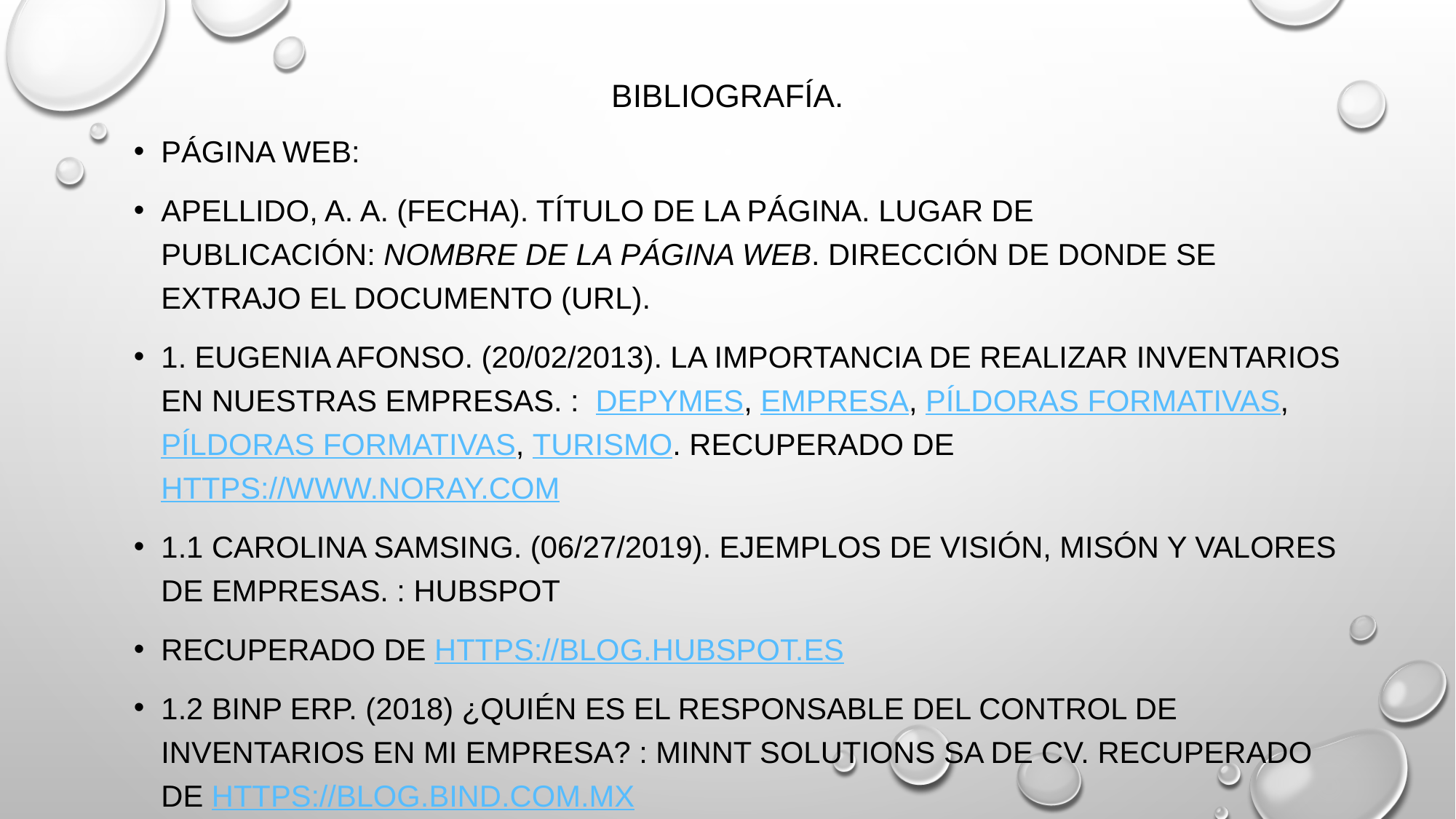

# BIBLIOGRAFÍA.
Página Web:
Apellido, A. A. (Fecha). Título de la página. Lugar de publicación: Nombre de la página web. dirección de donde se extrajo el documento (URL).
1. Eugenia Afonso. (20/02/2013). La importancia de realizar inventarios en nuestras empresas. :  DEPYMES, EMPRESA, PÍLDORAS FORMATIVAS, PÍLDORAS FORMATIVAS, TURISMO. Recuperado de https://www.noray.com
1.1 Carolina Samsing. (06/27/2019). Ejemplos de visión, misón y valores de empresas. : HubSpot
Recuperado de https://blog.hubspot.es
1.2 Binp ERP. (2018) ¿Quién es el responsable del control de inventarios en mi empresa? : Minnt Solutions SA de CV. Recuperado de https://blog.bind.com.mx
Alisson Diaz del Castillo.